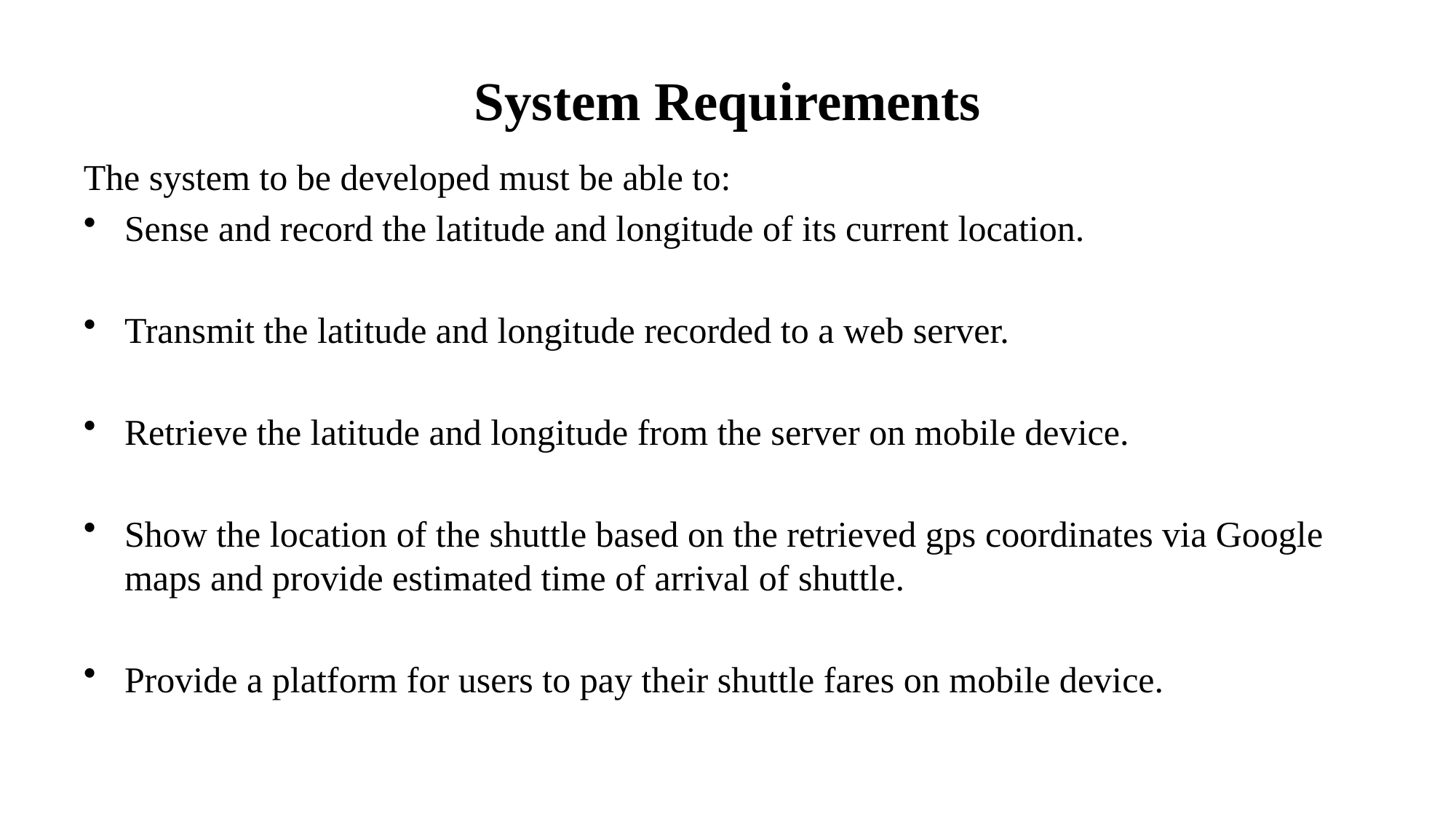

# System Requirements
The system to be developed must be able to:
Sense and record the latitude and longitude of its current location.

Transmit the latitude and longitude recorded to a web server.

Retrieve the latitude and longitude from the server on mobile device.

Show the location of the shuttle based on the retrieved gps coordinates via Google maps and provide estimated time of arrival of shuttle.

Provide a platform for users to pay their shuttle fares on mobile device.